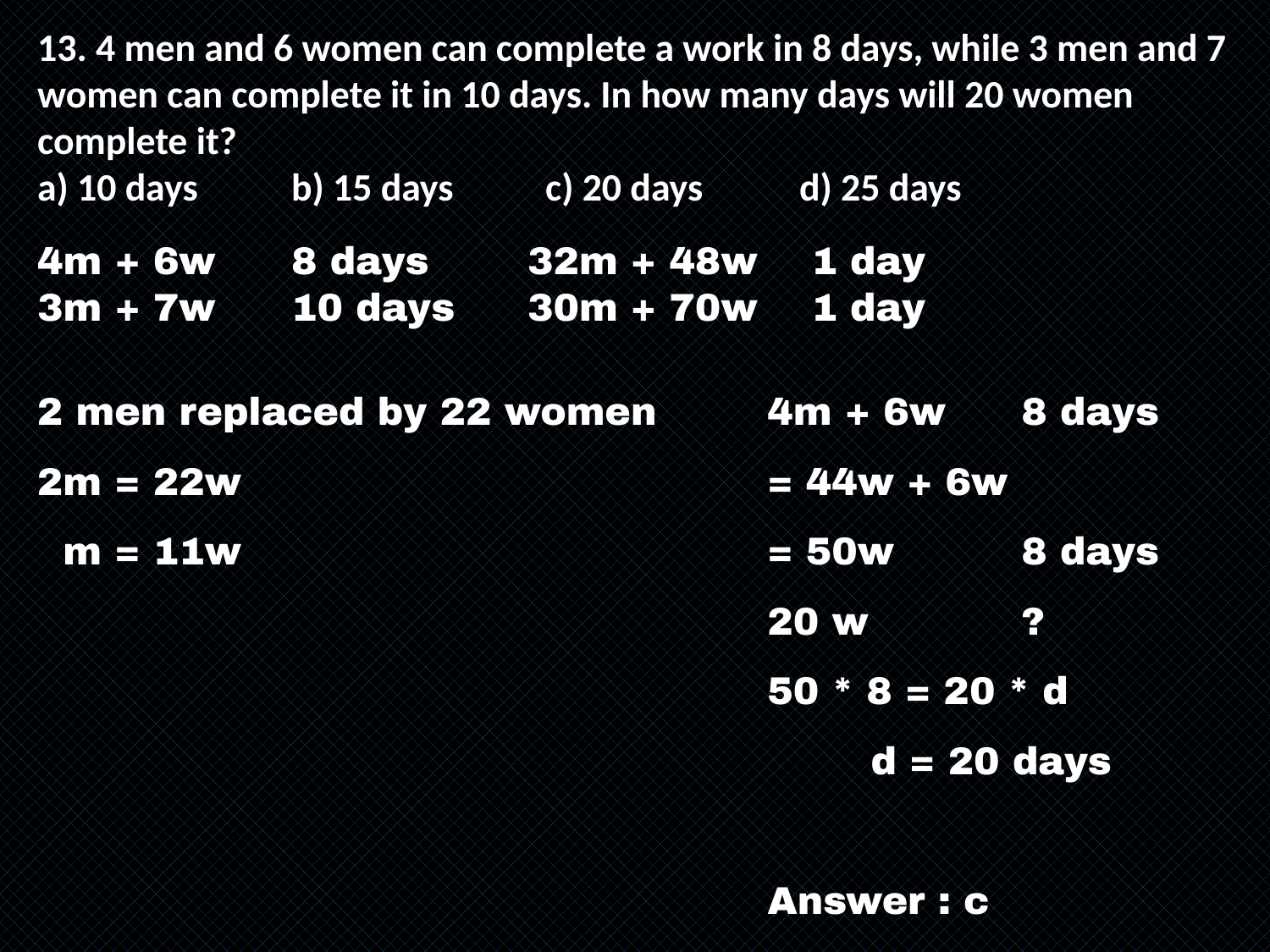

13. 4 men and 6 women can complete a work in 8 days, while 3 men and 7 women can complete it in 10 days. In how many days will 20 women complete it?
a) 10 days	b) 15 days	c) 20 days	d) 25 days
4m + 6w	8 days
3m + 7w	10 days
32m + 48w
30m + 70w
1 day
1 day
2 men replaced by 22 women
2m = 22w
  m = 11w

4m + 6w	8 days
= 44w + 6w
= 50w 	8 days
20 w		?
50 * 8 = 20 * d
        d = 20 days
			Answer : c